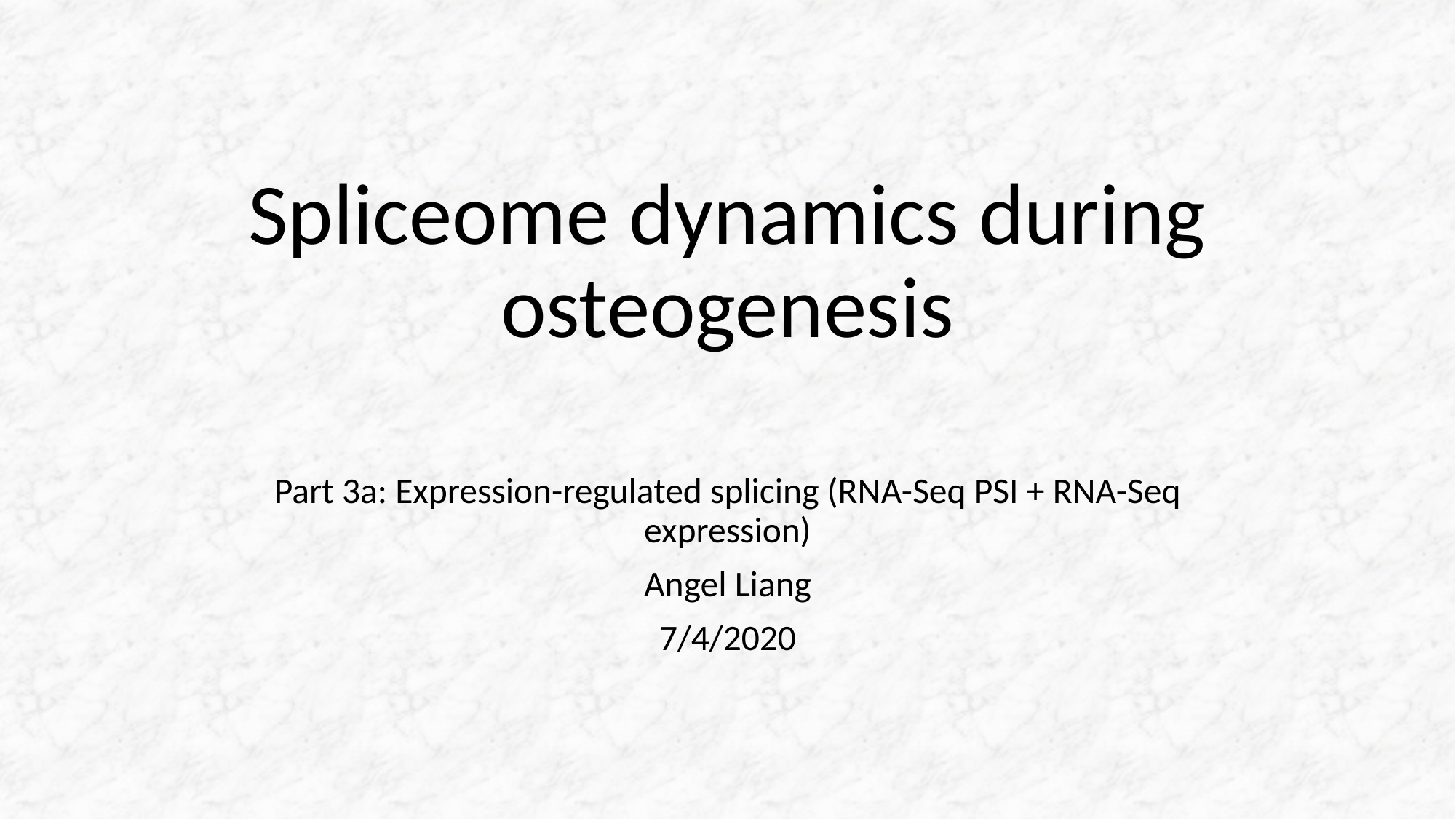

# Spliceome dynamics during osteogenesis
Part 3a: Expression-regulated splicing (RNA-Seq PSI + RNA-Seq expression)
Angel Liang
7/4/2020